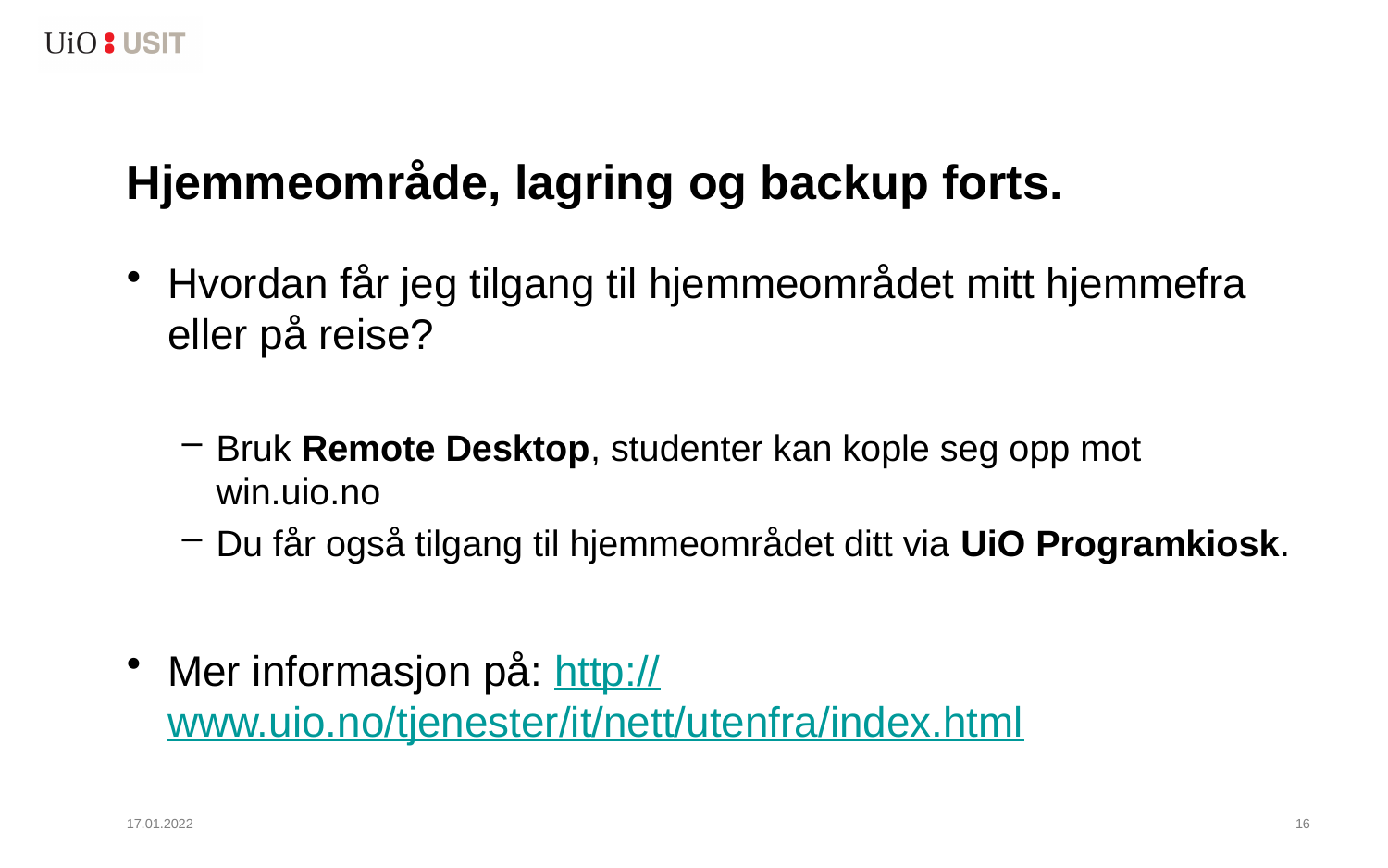

# Hjemmeområde, lagring og backup forts.
Hvordan får jeg tilgang til hjemmeområdet mitt hjemmefra eller på reise?

Bruk Remote Desktop, studenter kan kople seg opp mot win.uio.no
Du får også tilgang til hjemmeområdet ditt via UiO Programkiosk.

Mer informasjon på: http://www.uio.no/tjenester/it/nett/utenfra/index.html

17.01.2022
16